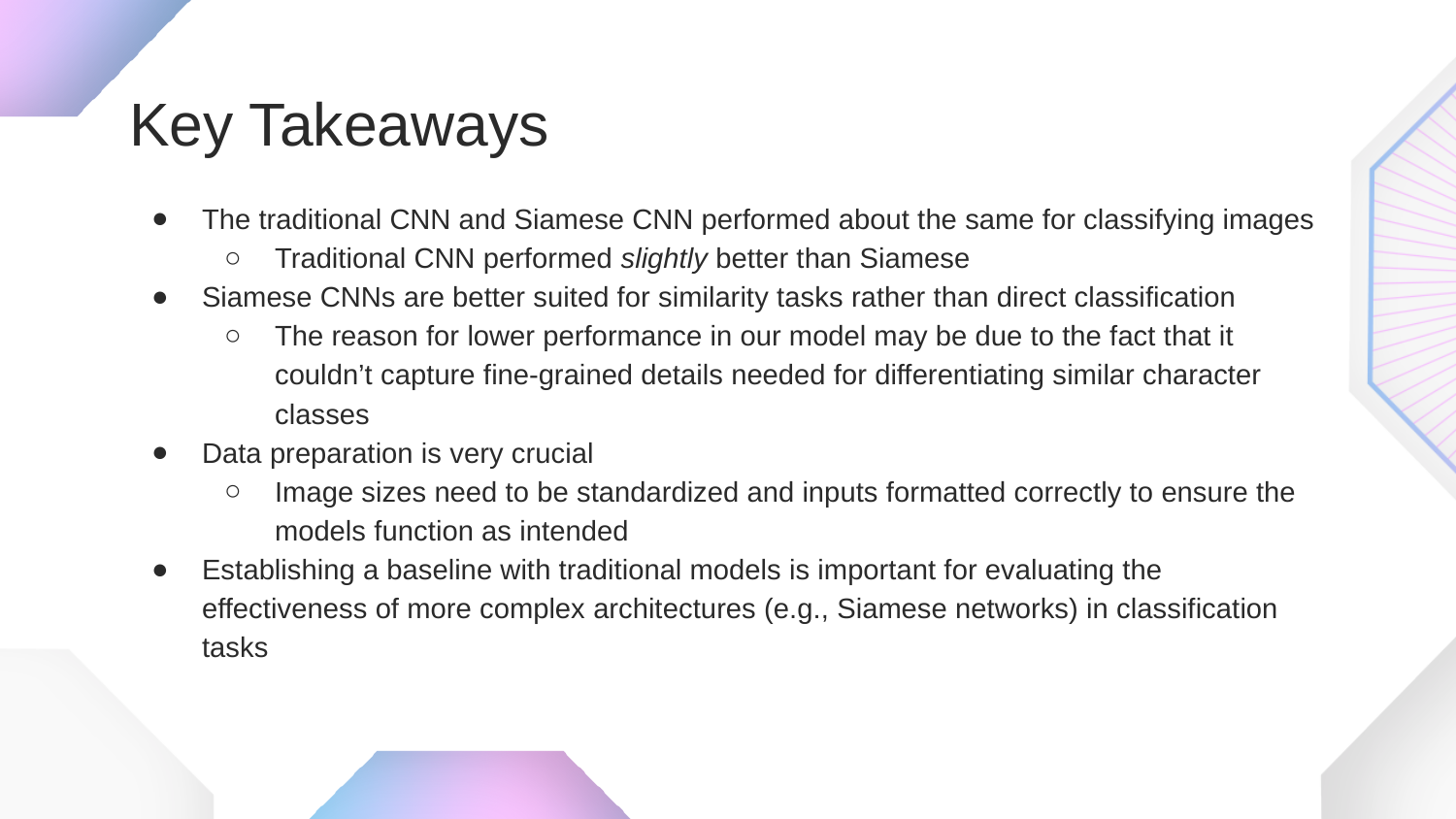

# Key Takeaways
The traditional CNN and Siamese CNN performed about the same for classifying images
Traditional CNN performed slightly better than Siamese
Siamese CNNs are better suited for similarity tasks rather than direct classification
The reason for lower performance in our model may be due to the fact that it couldn’t capture fine-grained details needed for differentiating similar character classes
Data preparation is very crucial
Image sizes need to be standardized and inputs formatted correctly to ensure the models function as intended
Establishing a baseline with traditional models is important for evaluating the effectiveness of more complex architectures (e.g., Siamese networks) in classification tasks